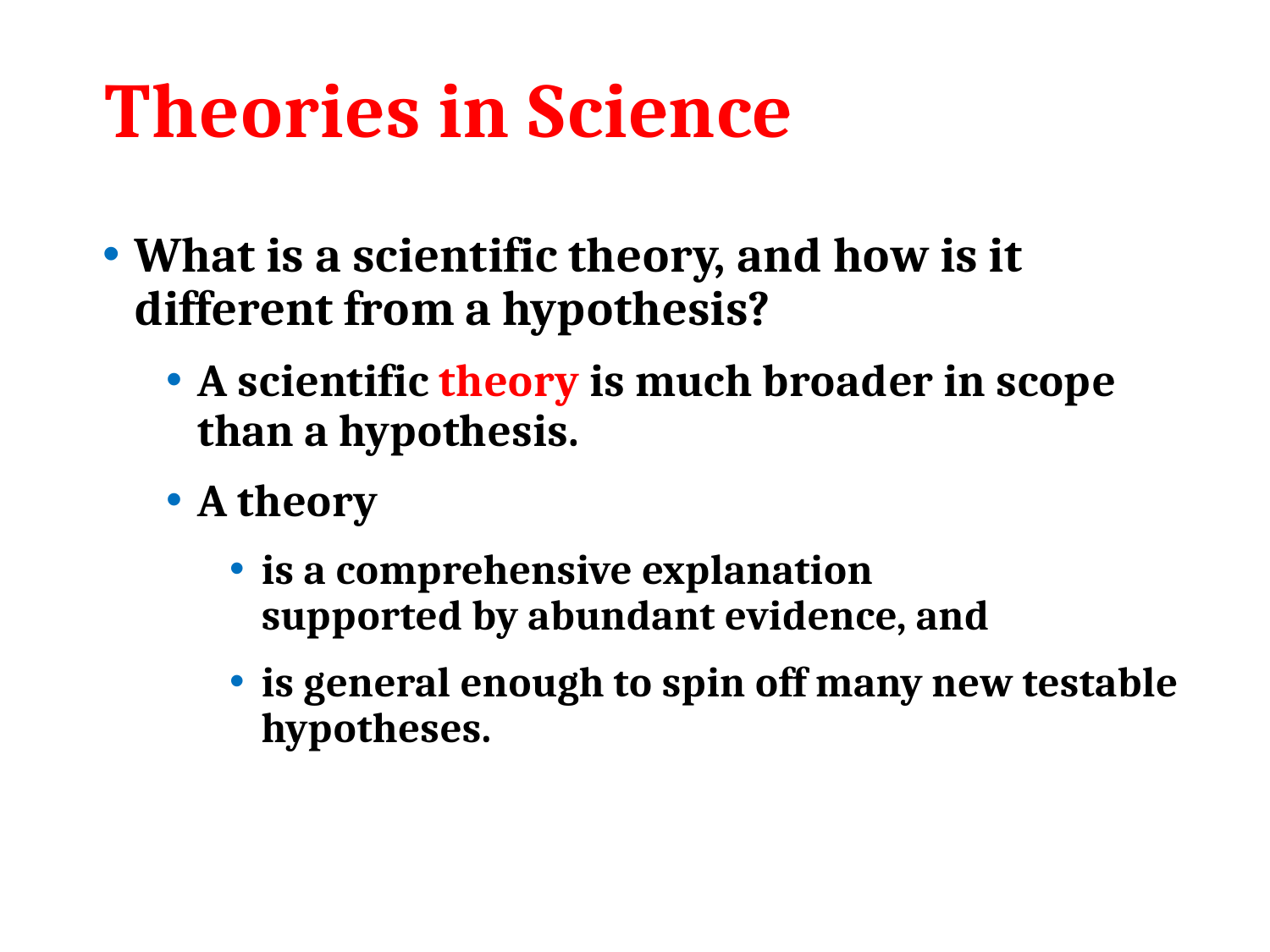

# Theories in Science
What is a scientific theory, and how is it different from a hypothesis?
A scientific theory is much broader in scope than a hypothesis.
A theory
is a comprehensive explanation
supported by abundant evidence, and
is general enough to spin off many new testable hypotheses.